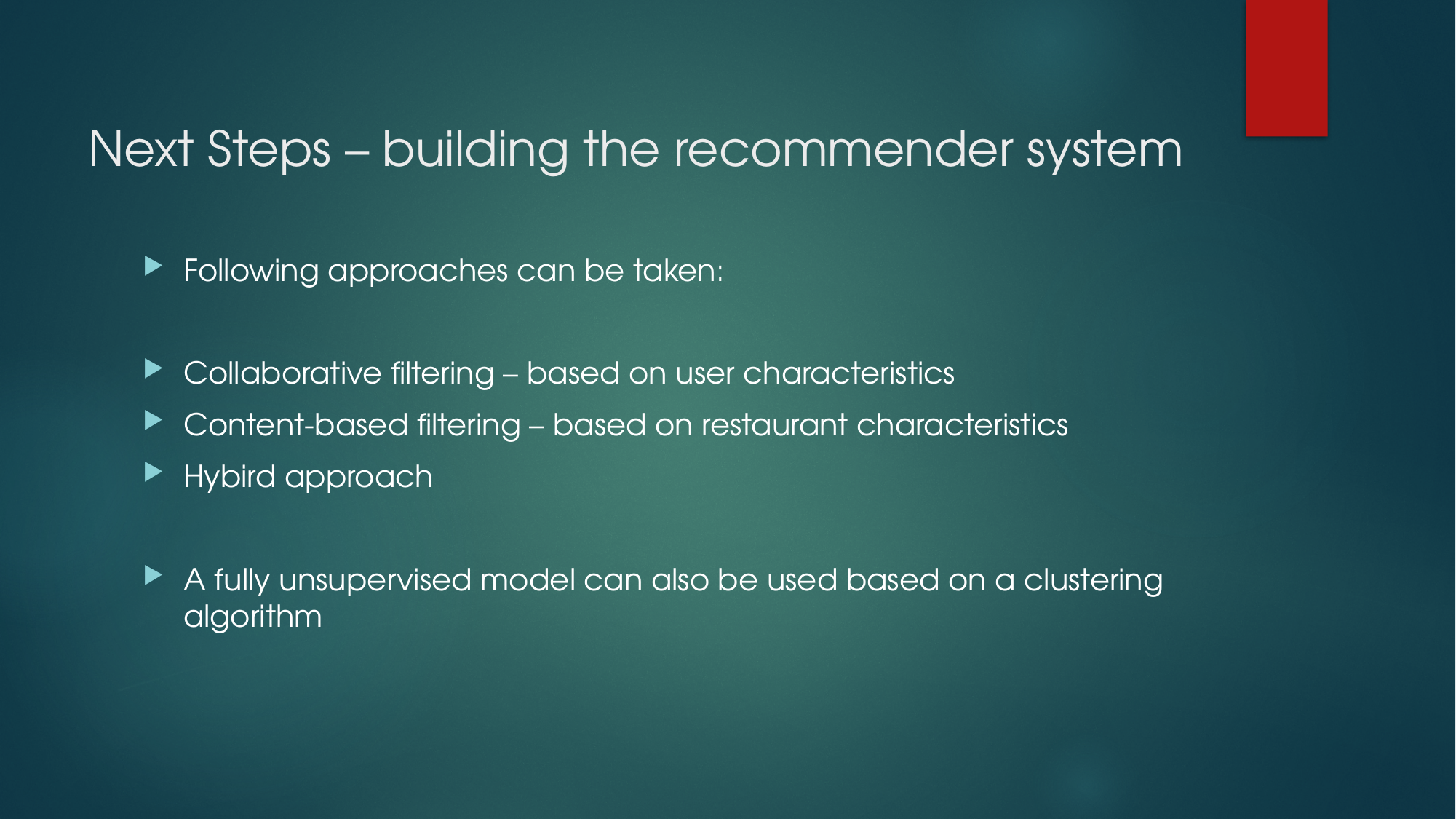

# Next Steps – building the recommender system
Following approaches can be taken:

Collaborative filtering – based on user characteristics
Content-based filtering – based on restaurant characteristics
Hybird approach

A fully unsupervised model can also be used based on a clustering algorithm